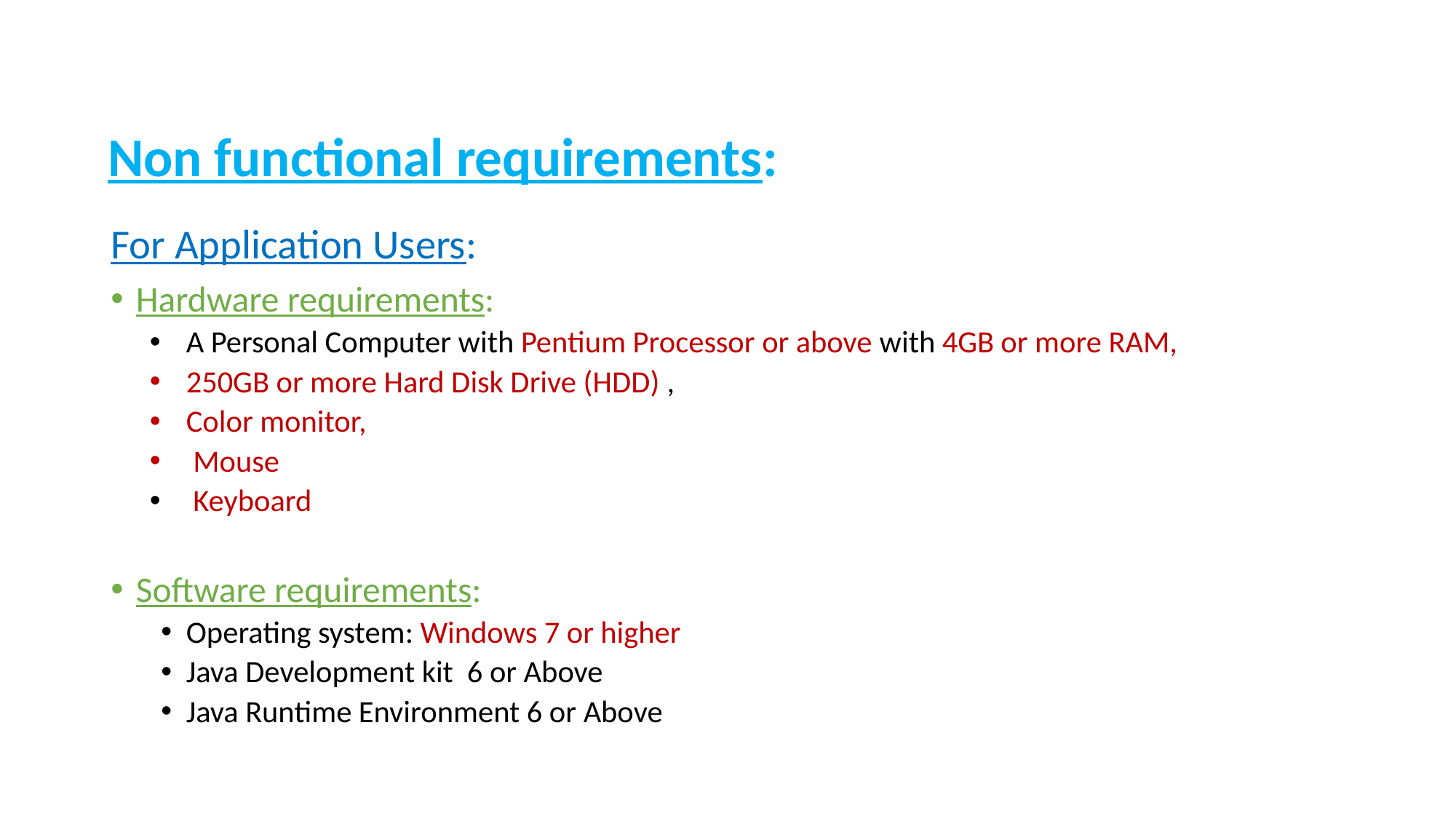

# Non functional requirements:
For Application Users:
Hardware requirements:
A Personal Computer with Pentium Processor or above with 4GB or more RAM,
250GB or more Hard Disk Drive (HDD) ,
Color monitor,
 Mouse
 Keyboard

Software requirements:
Operating system: Windows 7 or higher
Java Development kit  6 or Above
Java Runtime Environment 6 or Above